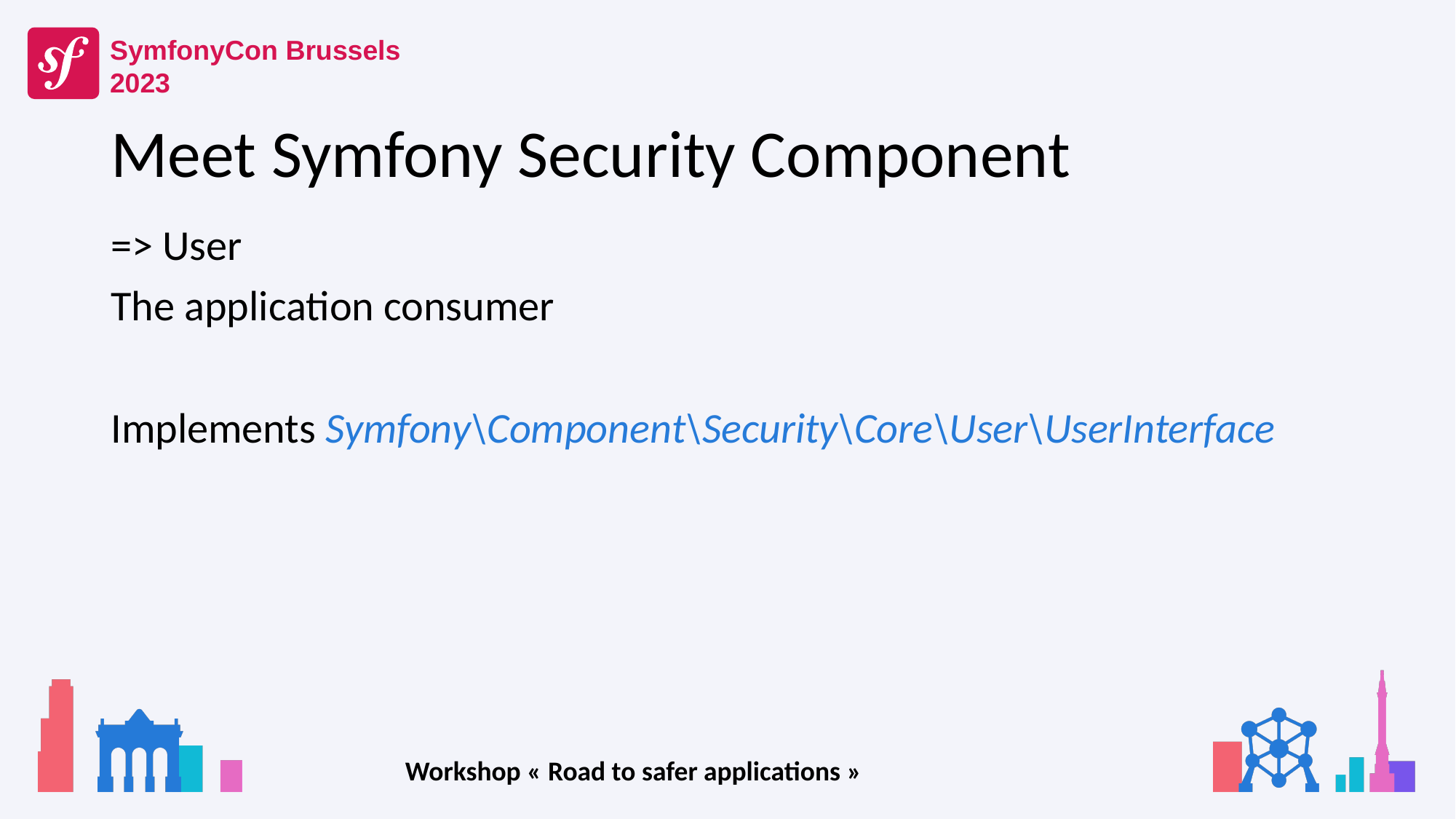

# Meet Symfony Security Component
=> User
The application consumer

Implements Symfony\Component\Security\Core\User\UserInterface